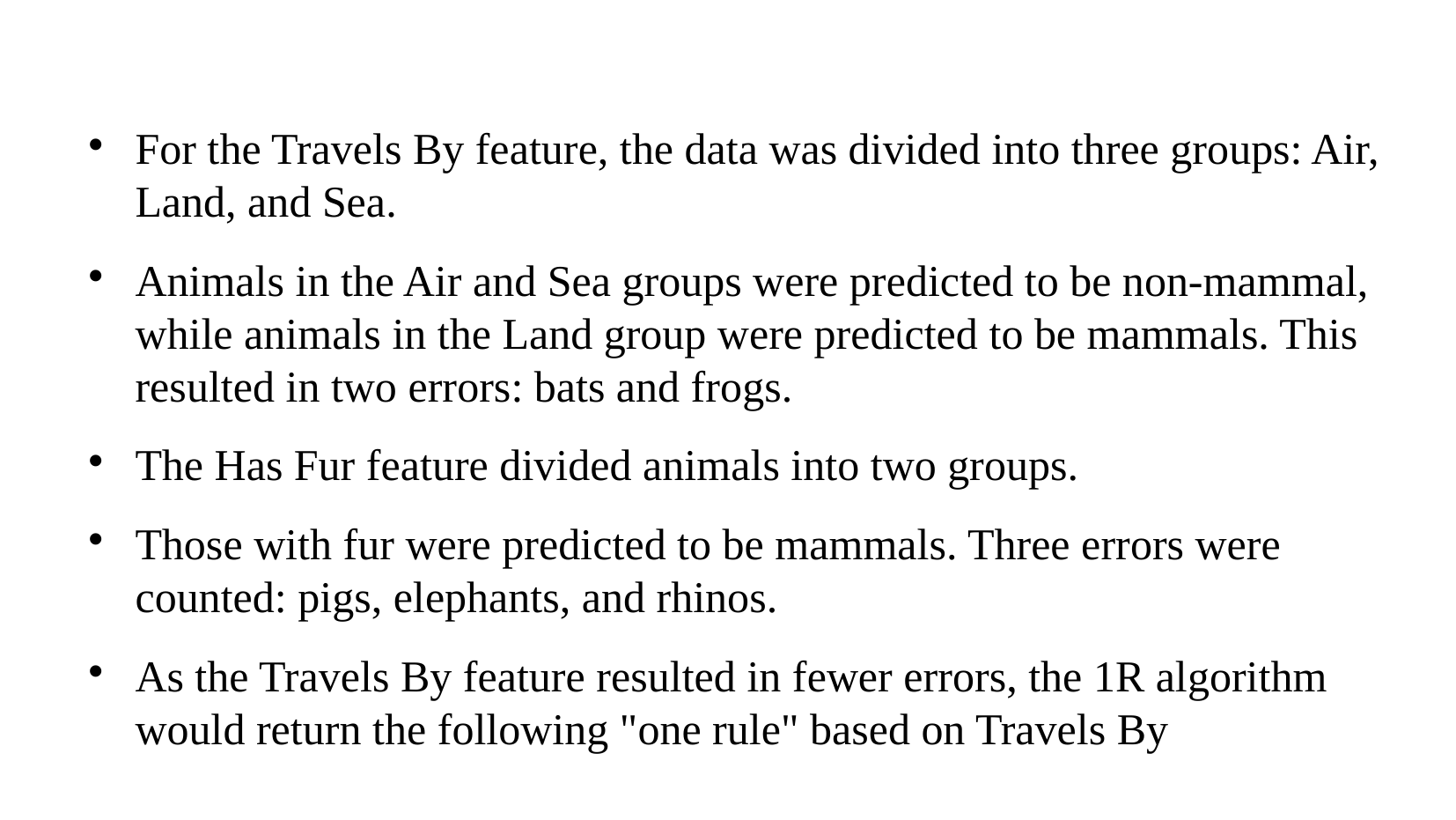

For the Travels By feature, the data was divided into three groups: Air, Land, and Sea.
Animals in the Air and Sea groups were predicted to be non-mammal, while animals in the Land group were predicted to be mammals. This resulted in two errors: bats and frogs.
The Has Fur feature divided animals into two groups.
Those with fur were predicted to be mammals. Three errors were counted: pigs, elephants, and rhinos.
As the Travels By feature resulted in fewer errors, the 1R algorithm would return the following "one rule" based on Travels By